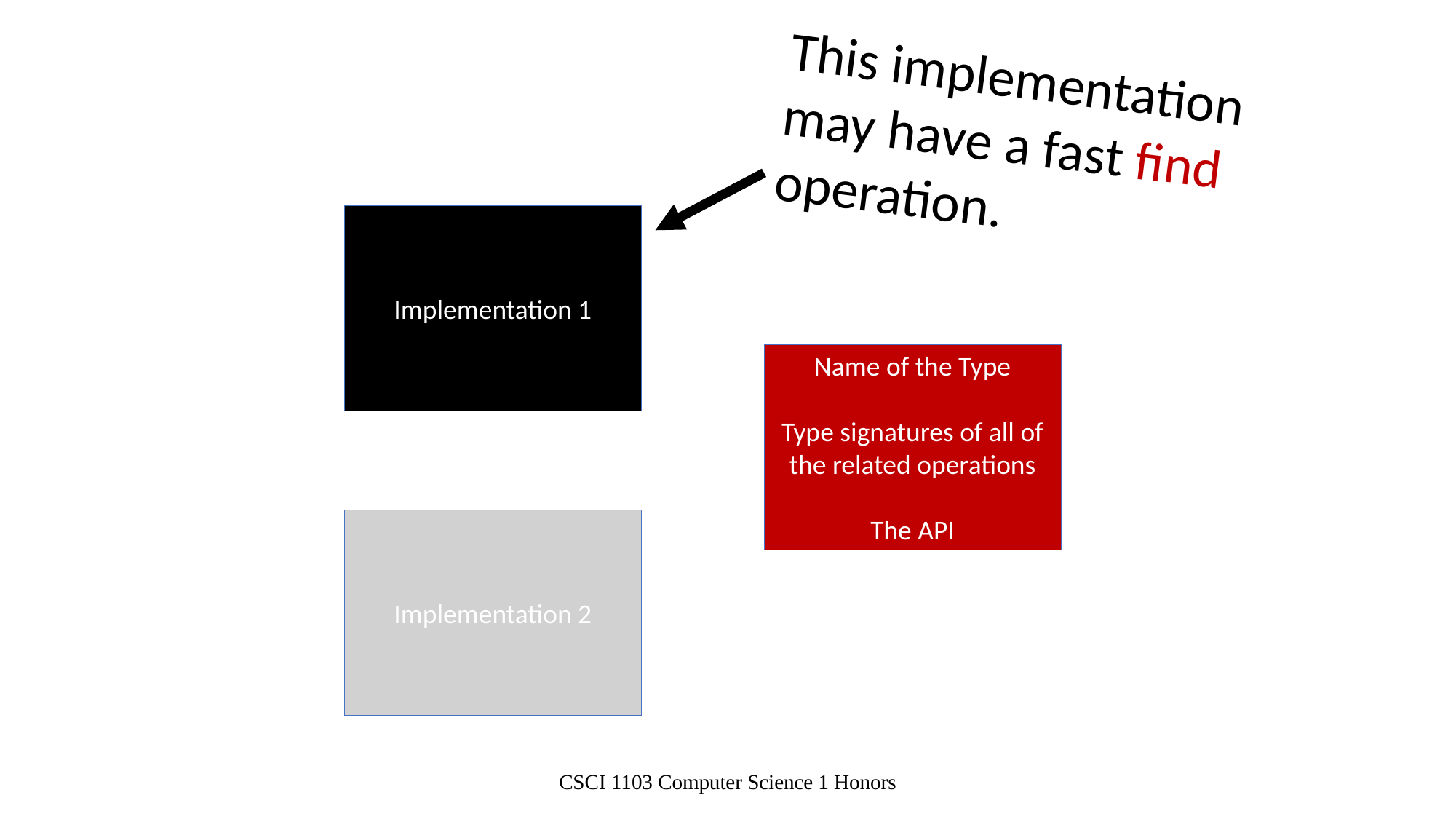

This implementation may have a fast find operation.
Implementation 1
Name of the Type

Type signatures of all of the related operations

The API
Implementation 2
CSCI 1103 Computer Science 1 Honors